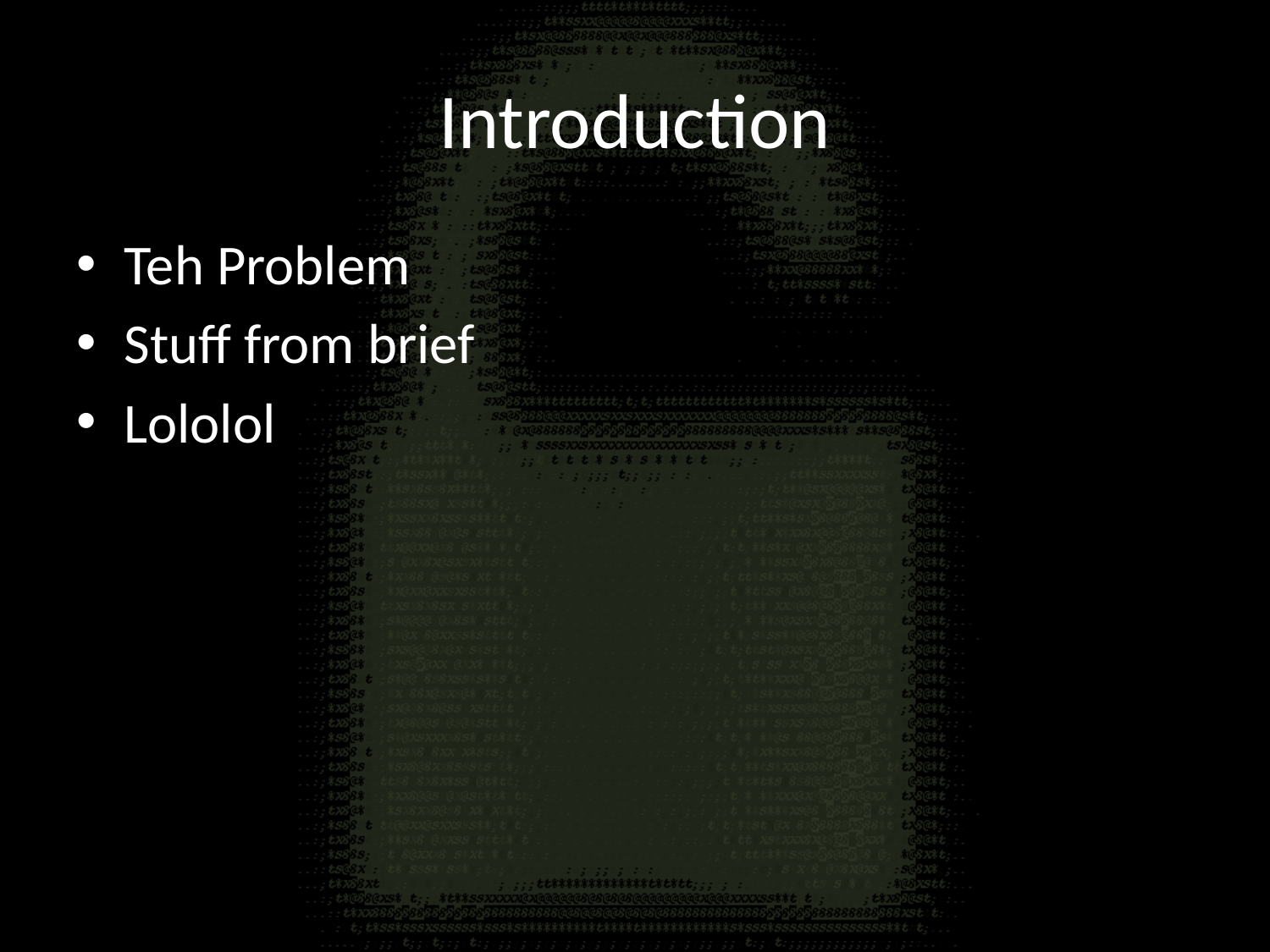

# Introduction
Teh Problem
Stuff from brief
Lololol